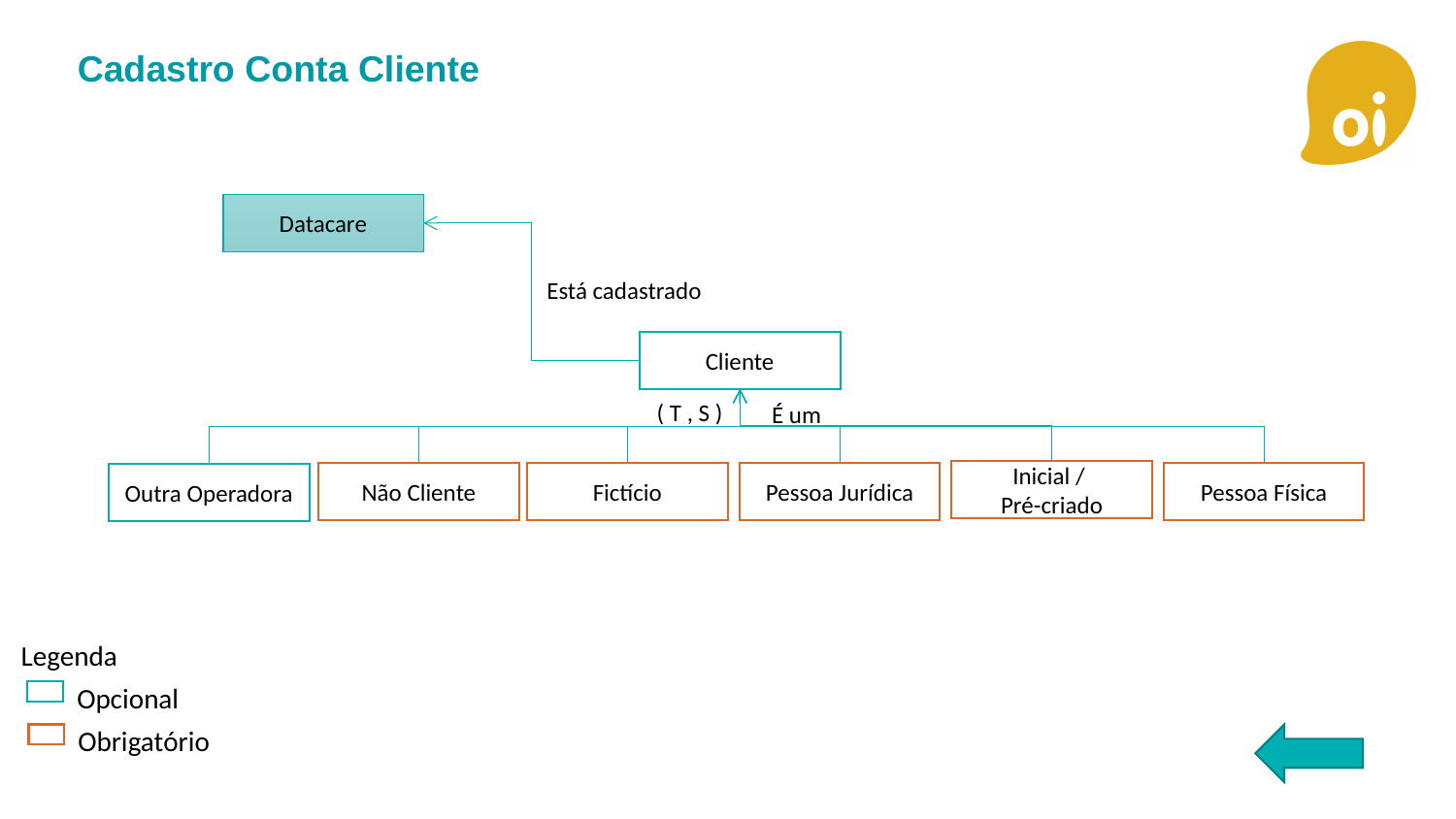

# Cadastro Conta Cliente
Datacare
Está cadastrado
Cliente
( T , S )
É um
Inicial /
Pré-criado
Não Cliente
Fictício
Pessoa Jurídica
Pessoa Física
Outra Operadora
Legenda
Opcional

Obrigatório